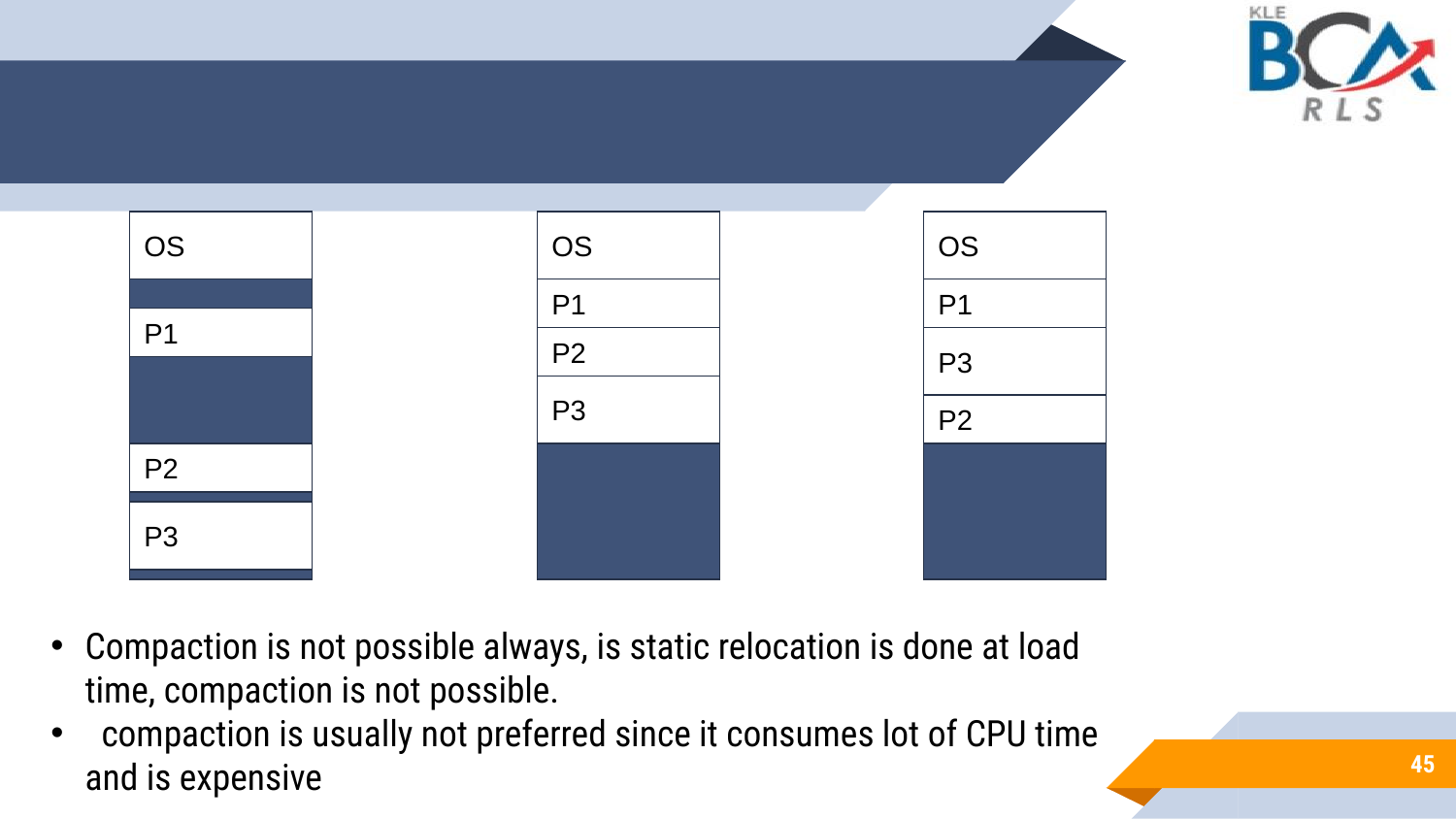

OS

OS

OS
P1
P1
P1
P2
P3
P3
P2
P2
P3
Compaction is not possible always, is static relocation is done at load time, compaction is not possible.
  compaction is usually not preferred since it consumes lot of CPU time and is expensive
45